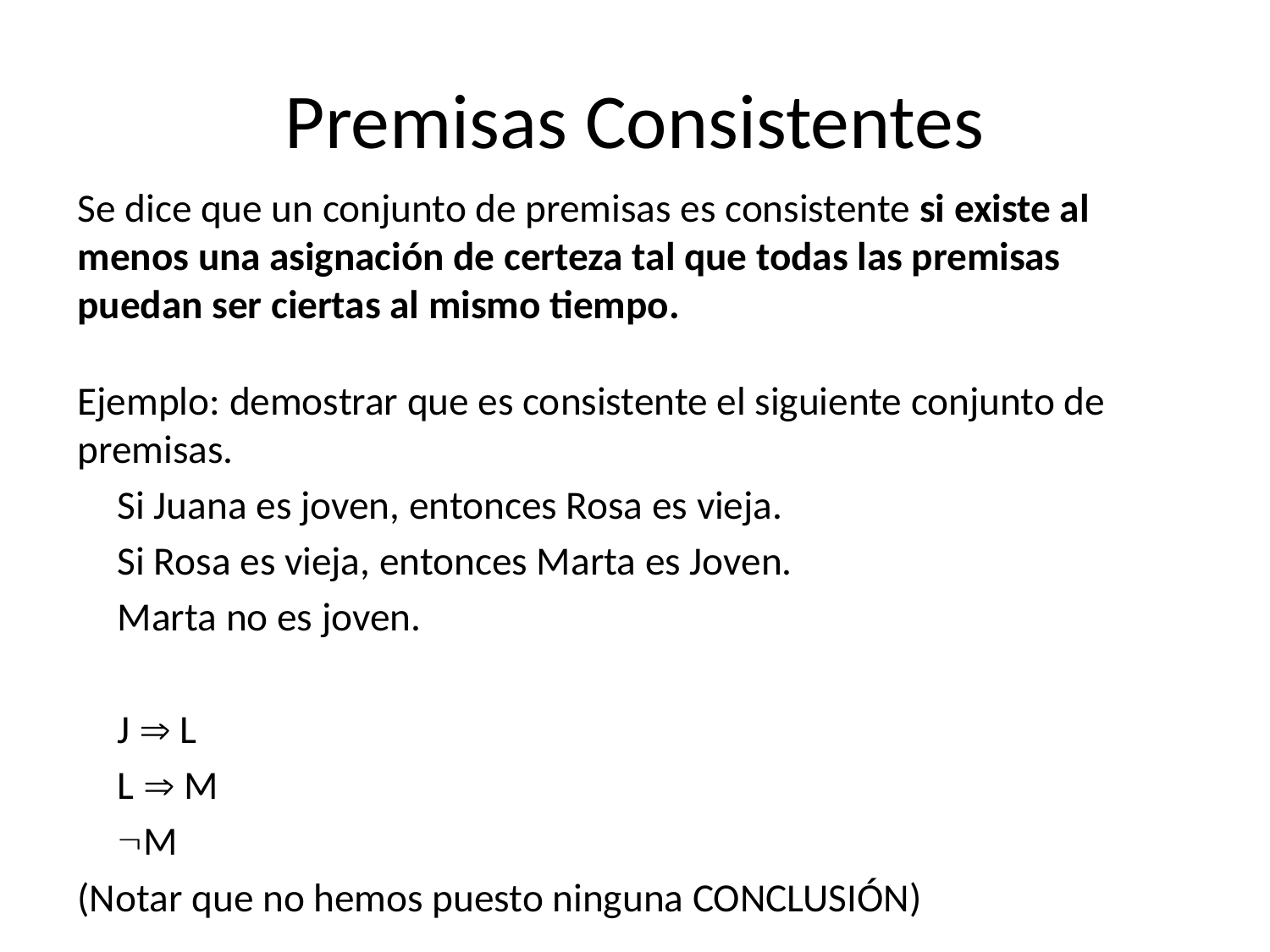

# Premisas Consistentes
Se dice que un conjunto de premisas es consistente si existe al menos una asignación de certeza tal que todas las premisas puedan ser ciertas al mismo tiempo.

Ejemplo: demostrar que es consistente el siguiente conjunto de premisas.
 		Si Juana es joven, entonces Rosa es vieja.
		Si Rosa es vieja, entonces Marta es Joven.
		Marta no es joven.

		J ⇒ L
		L ⇒ M
		¬M
(Notar que no hemos puesto ninguna CONCLUSIÓN)